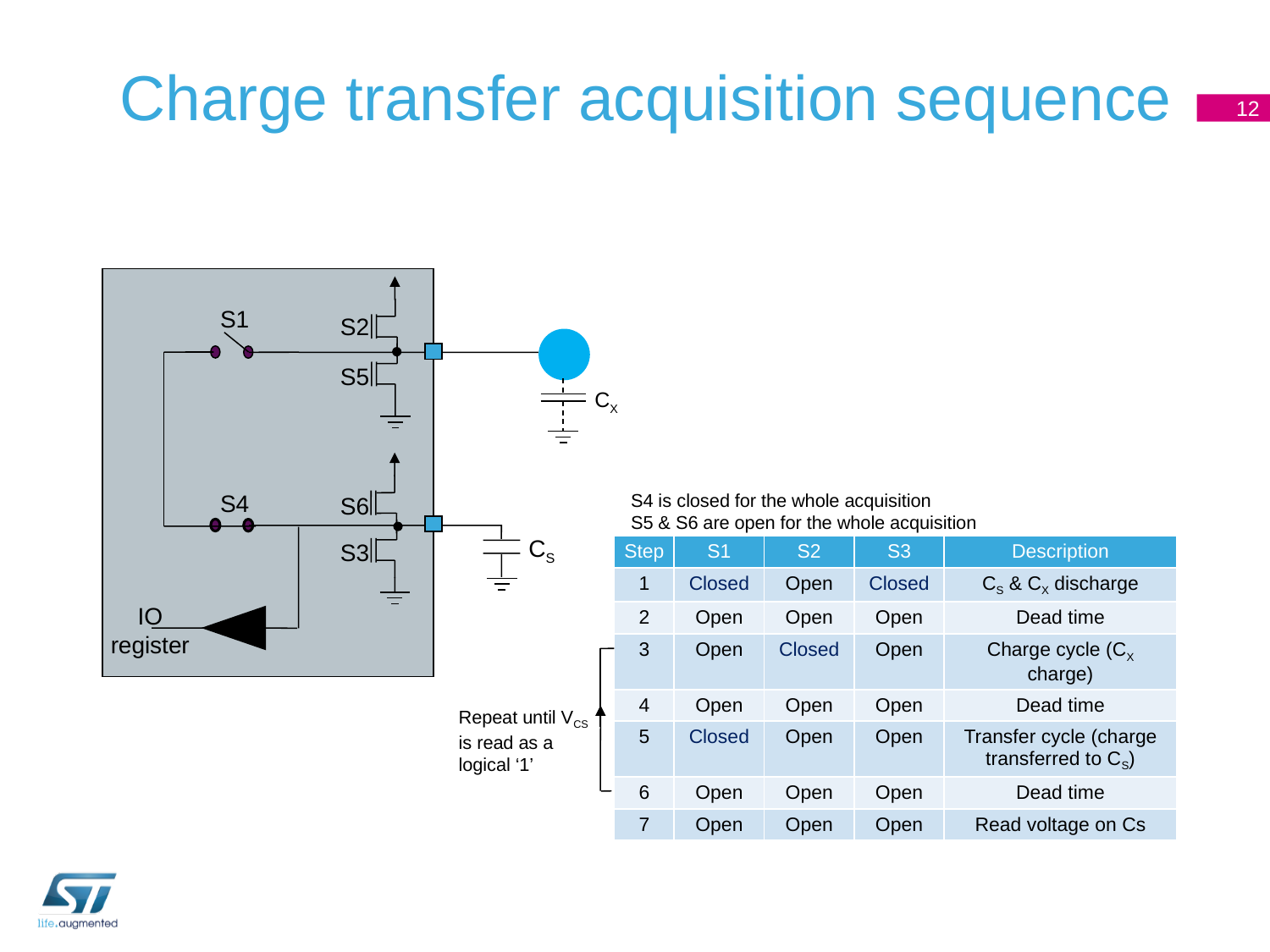

# Charge transfer acquisition sequence
12

S1

S2

S5
CX

S4
S4 is closed for the whole acquisition
S5 & S6 are open for the whole acquisition
S6

CS
S3
| Step | S1 | S2 | S3 | Description |
| --- | --- | --- | --- | --- |
| 1 | Closed | Open | Closed | CS & CX discharge |
| 2 | Open | Open | Open | Dead time |
| 3 | Open | Closed | Open | Charge cycle (CX charge) |
| 4 | Open | Open | Open | Dead time |
| 5 | Closed | Open | Open | Transfer cycle (charge transferred to CS) |
| 6 | Open | Open | Open | Dead time |
| 7 | Open | Open | Open | Read voltage on Cs |

IO register

Repeat until VCS is read as a logical ‘1’